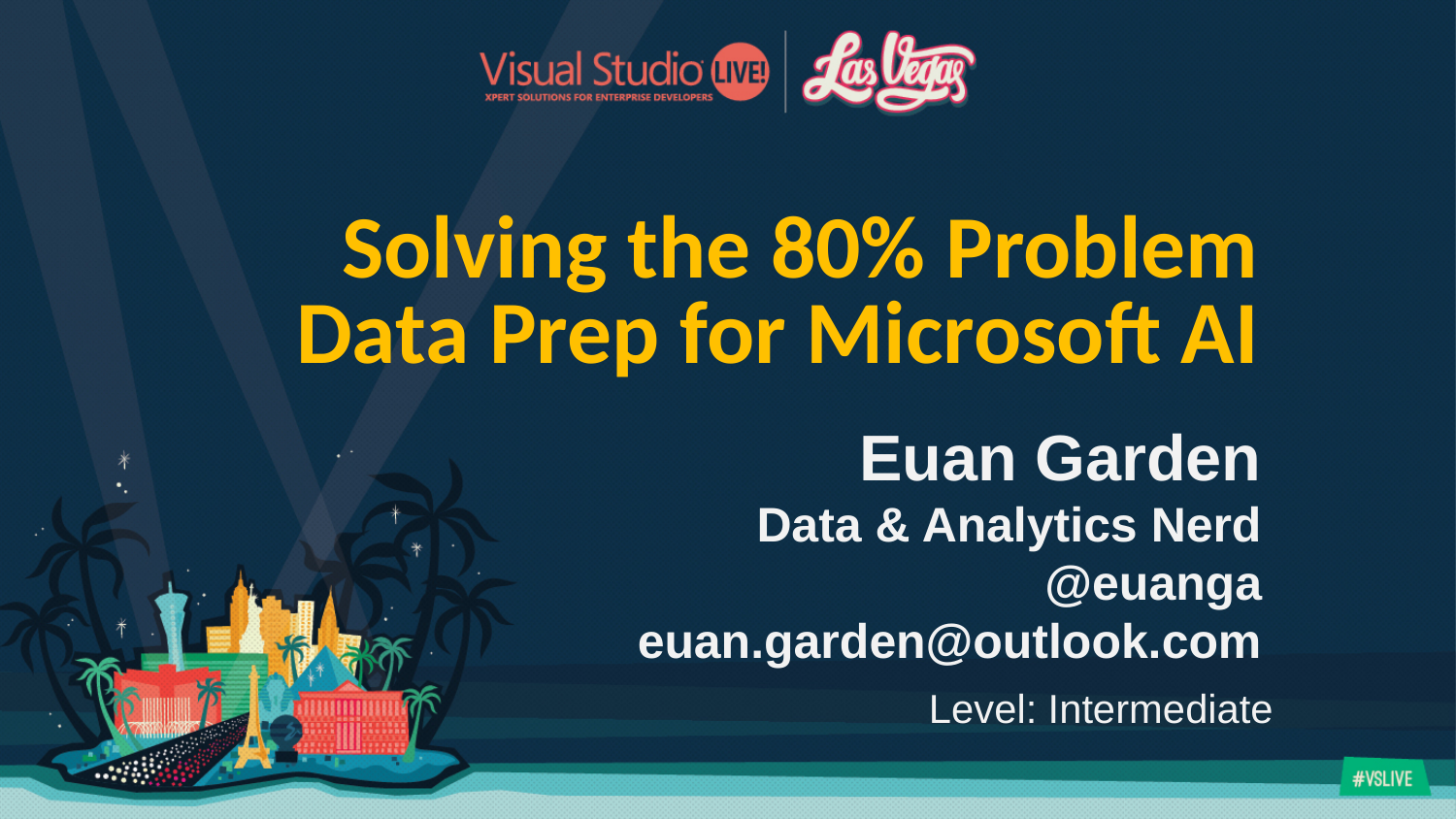

Solving the 80% Problem
Data Prep for Microsoft AI
Euan Garden
Data & Analytics Nerd
@euanga
euan.garden@outlook.com

Level: Intermediate